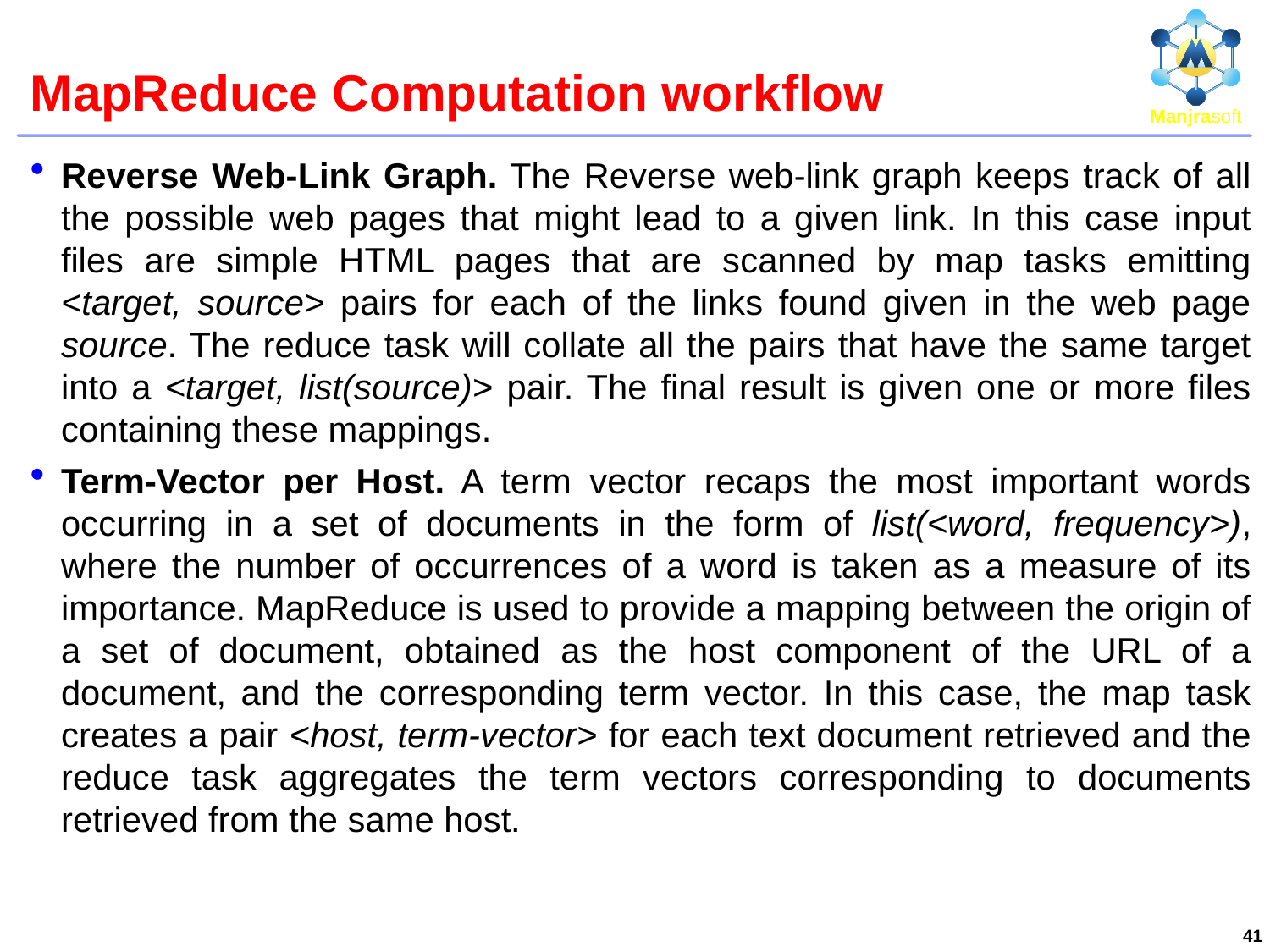

# MapReduce Computation workflow
Reverse Web-Link Graph. The Reverse web-link graph keeps track of all the possible web pages that might lead to a given link. In this case input files are simple HTML pages that are scanned by map tasks emitting <target, source> pairs for each of the links found given in the web page source. The reduce task will collate all the pairs that have the same target into a <target, list(source)> pair. The final result is given one or more files containing these mappings.
Term-Vector per Host. A term vector recaps the most important words occurring in a set of documents in the form of list(<word, frequency>), where the number of occurrences of a word is taken as a measure of its importance. MapReduce is used to provide a mapping between the origin of a set of document, obtained as the host component of the URL of a document, and the corresponding term vector. In this case, the map task creates a pair <host, term-vector> for each text document retrieved and the reduce task aggregates the term vectors corresponding to documents retrieved from the same host.
41